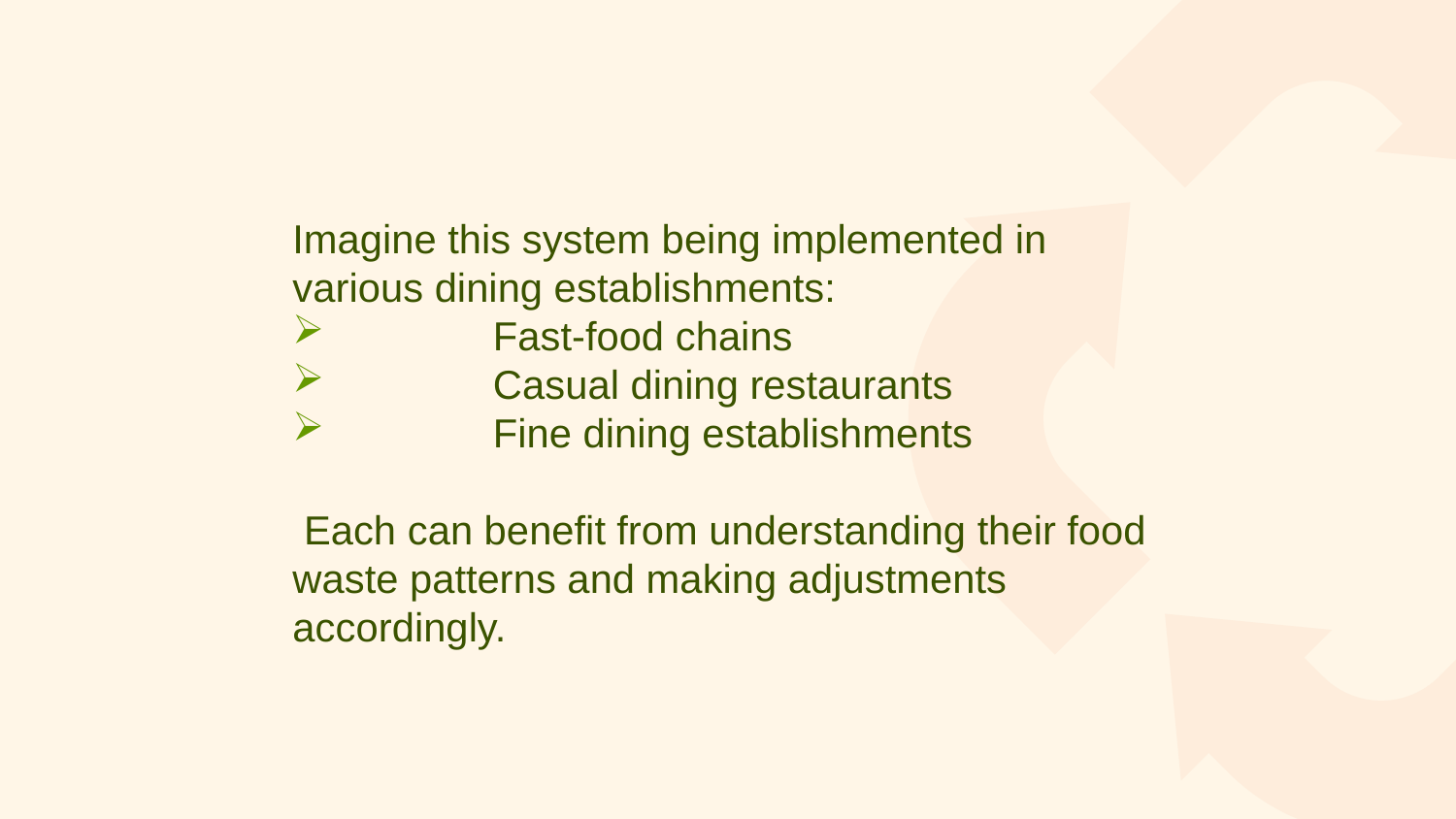

Imagine this system being implemented in various dining establishments:
	Fast-food chains
	Casual dining restaurants
 	Fine dining establishments

 Each can benefit from understanding their food waste patterns and making adjustments accordingly.